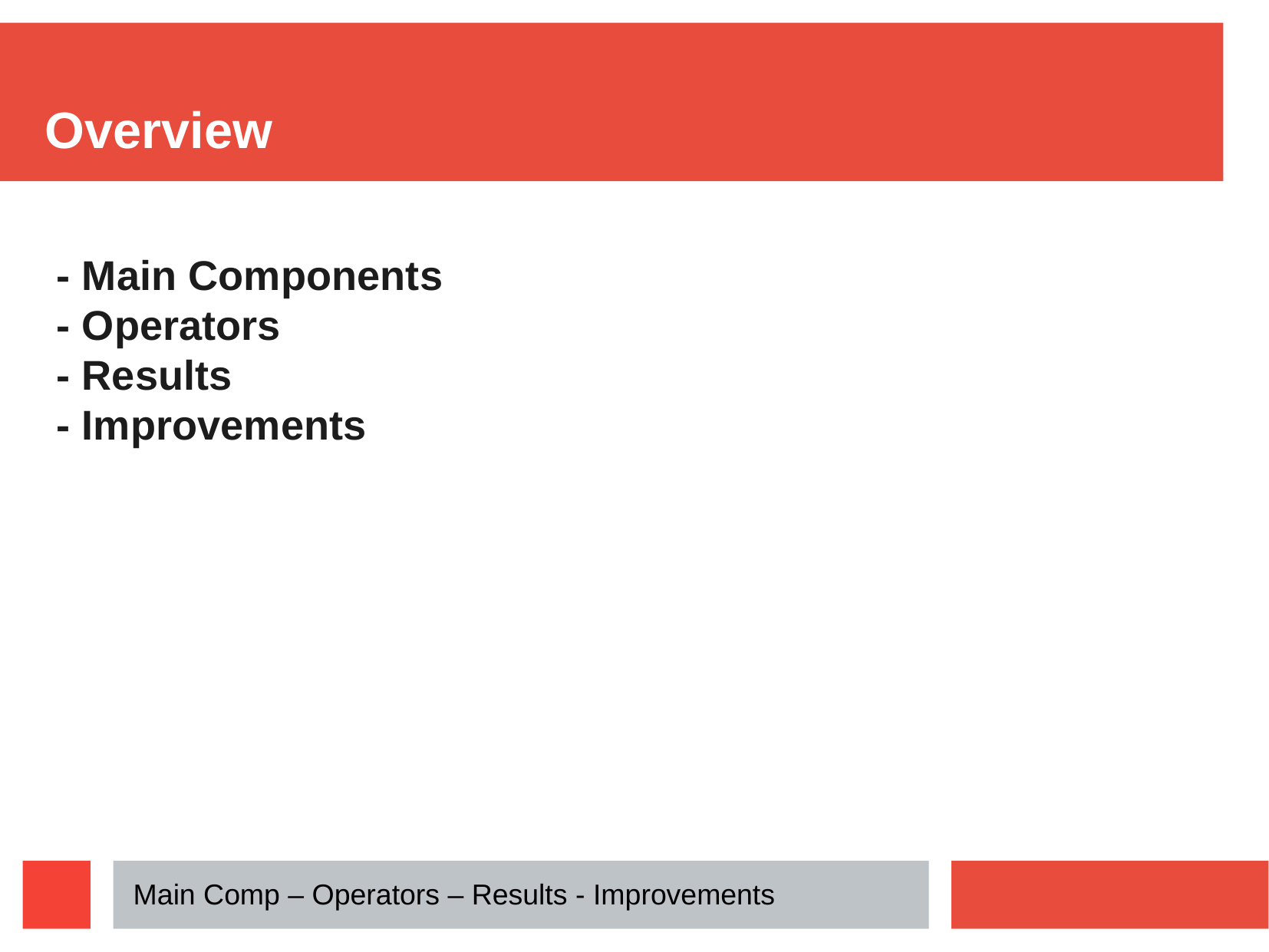

Overview
 - Main Components
 - Operators
 - Results
 - Improvements
Main Comp – Operators – Results - Improvements